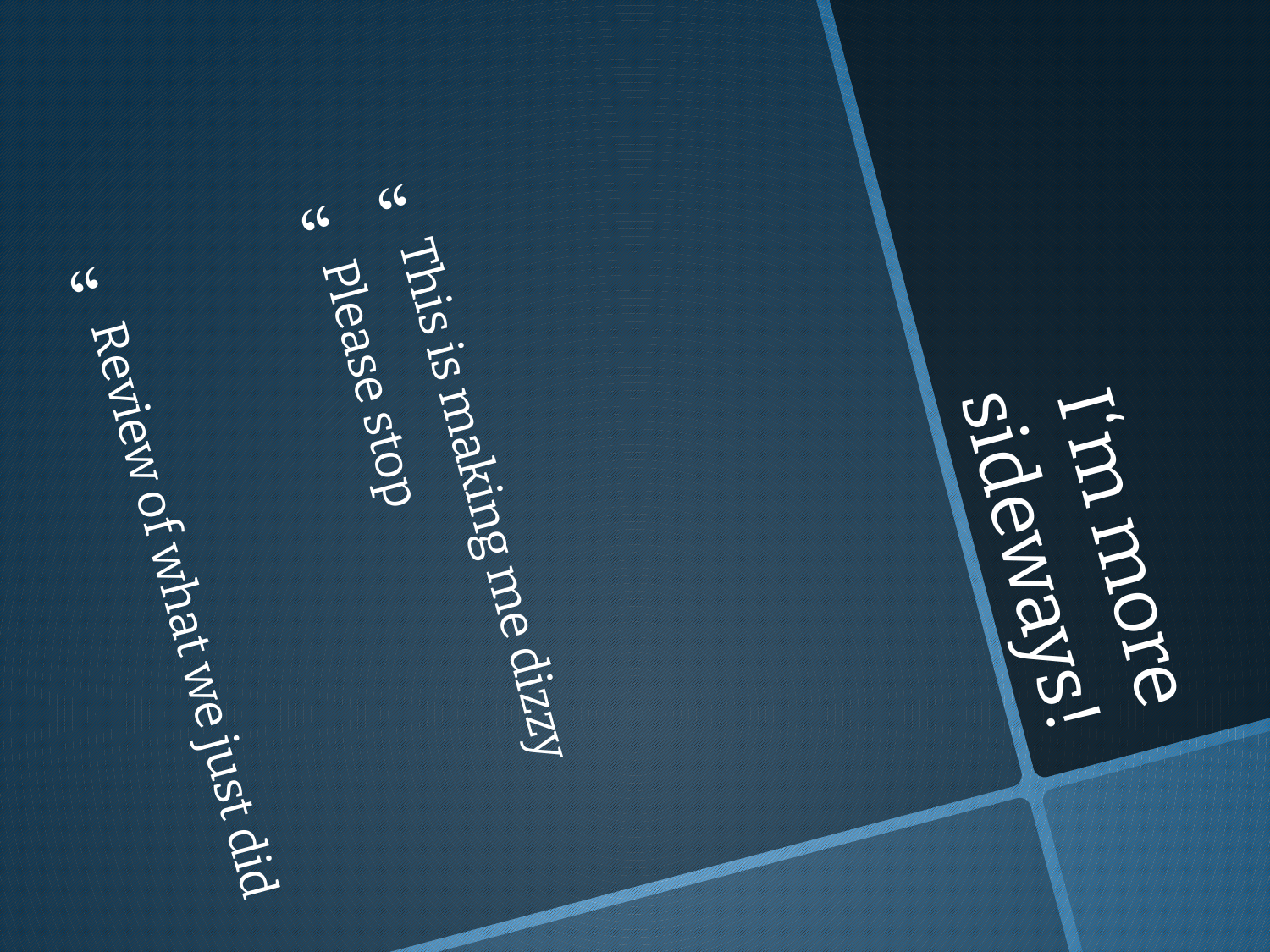

# I‘m more sideways!
This is making me dizzy
Please stop

Review of what we just did